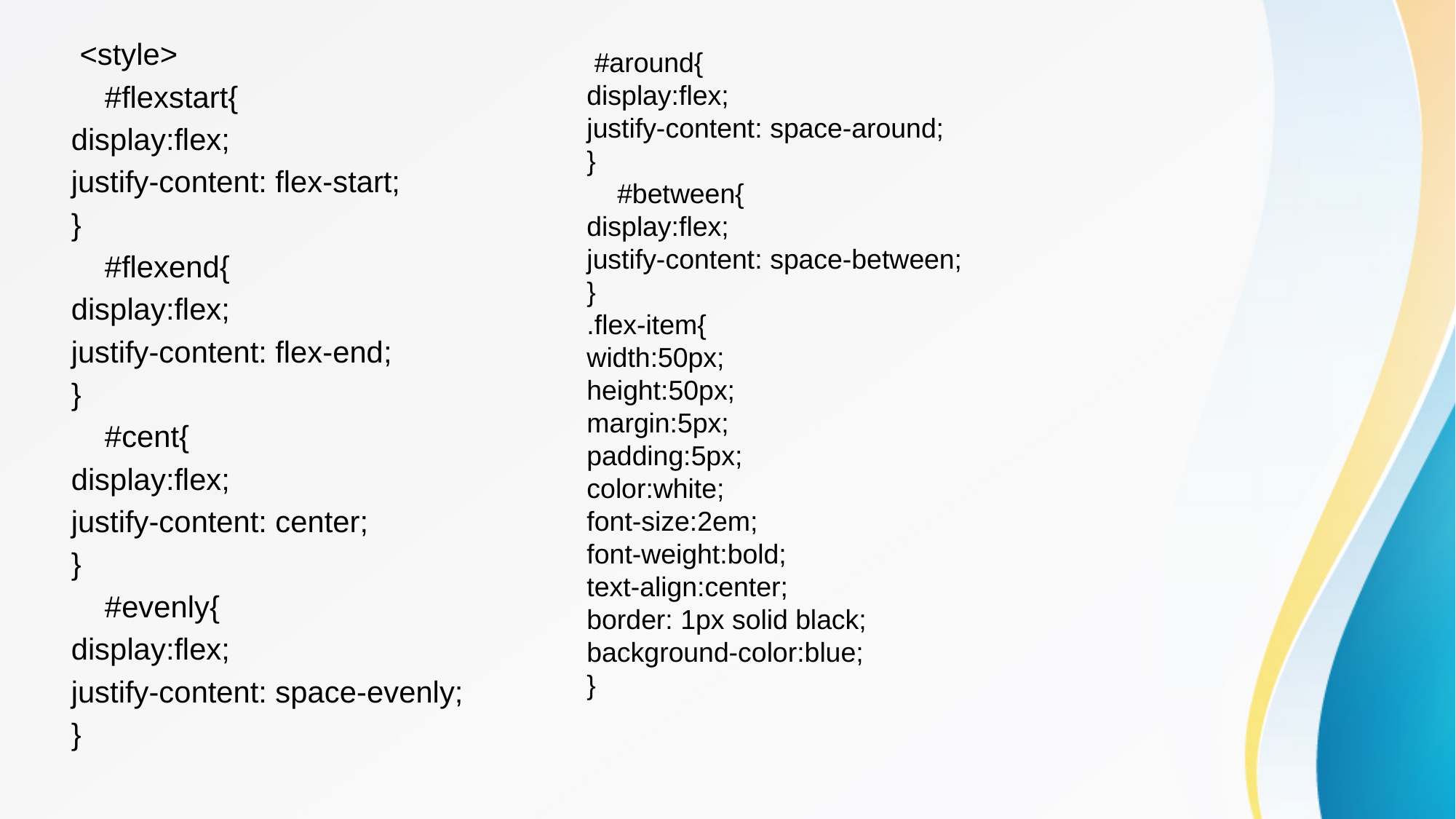

<style>
    #flexstart{
display:flex;
justify-content: flex-start;
}
    #flexend{
display:flex;
justify-content: flex-end;
}
    #cent{
display:flex;
justify-content: center;
}
    #evenly{
display:flex;
justify-content: space-evenly;
}
 #around{
display:flex;
justify-content: space-around;
}
    #between{
display:flex;
justify-content: space-between;
}
.flex-item{
width:50px;
height:50px;
margin:5px;
padding:5px;
color:white;
font-size:2em;
font-weight:bold;
text-align:center;
border: 1px solid black;
background-color:blue;
}